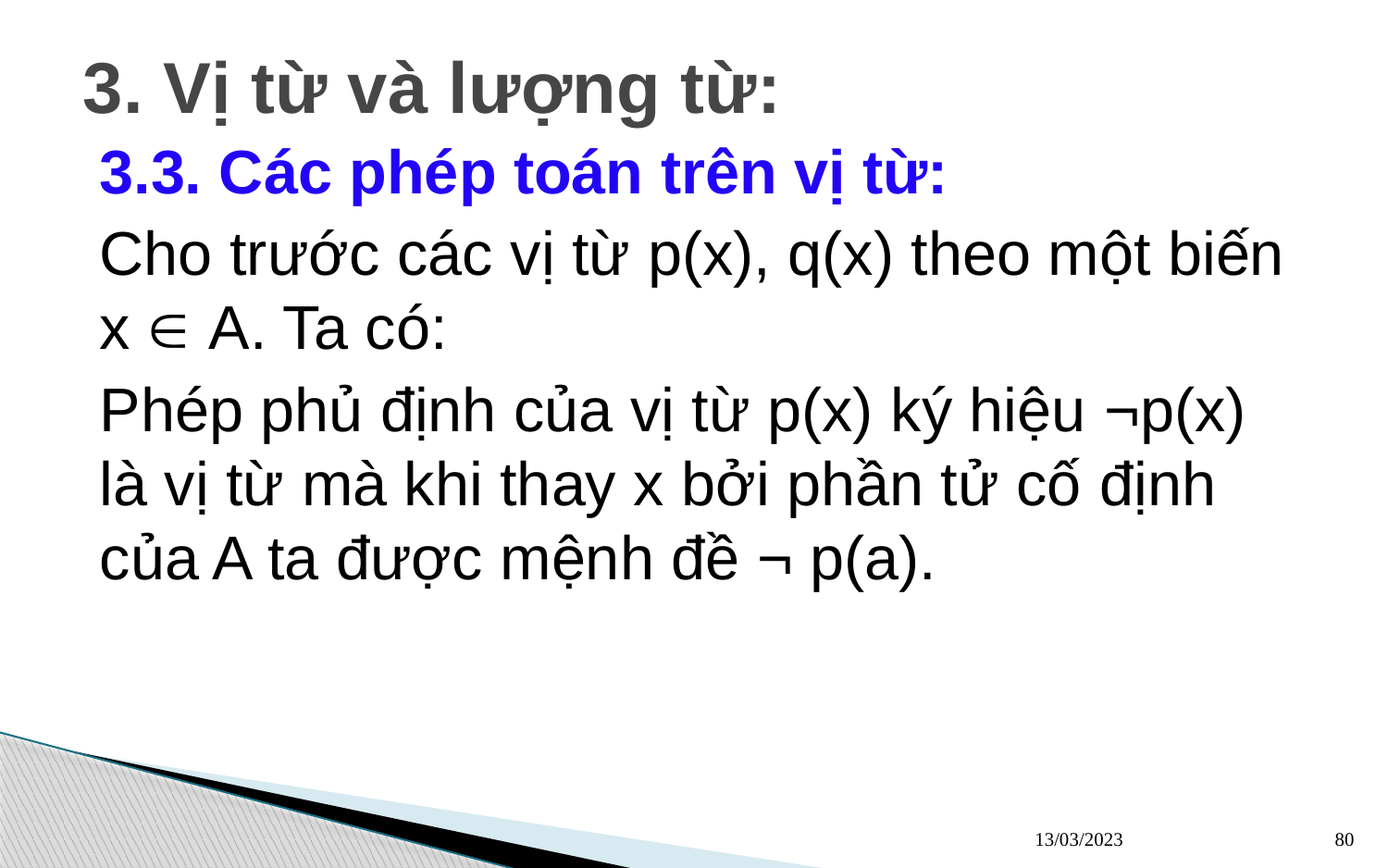

3. Vị từ và lượng từ:
3.3. Các phép toán trên vị từ:
Cho trước các vị từ p(x), q(x) theo một biến x ∈ A. Ta có:
Phép phủ định của vị từ p(x) ký hiệu ¬p(x) là vị từ mà khi thay x bởi phần tử cố định  của A ta được mệnh đề ¬ p(a).

13/03/2023
80